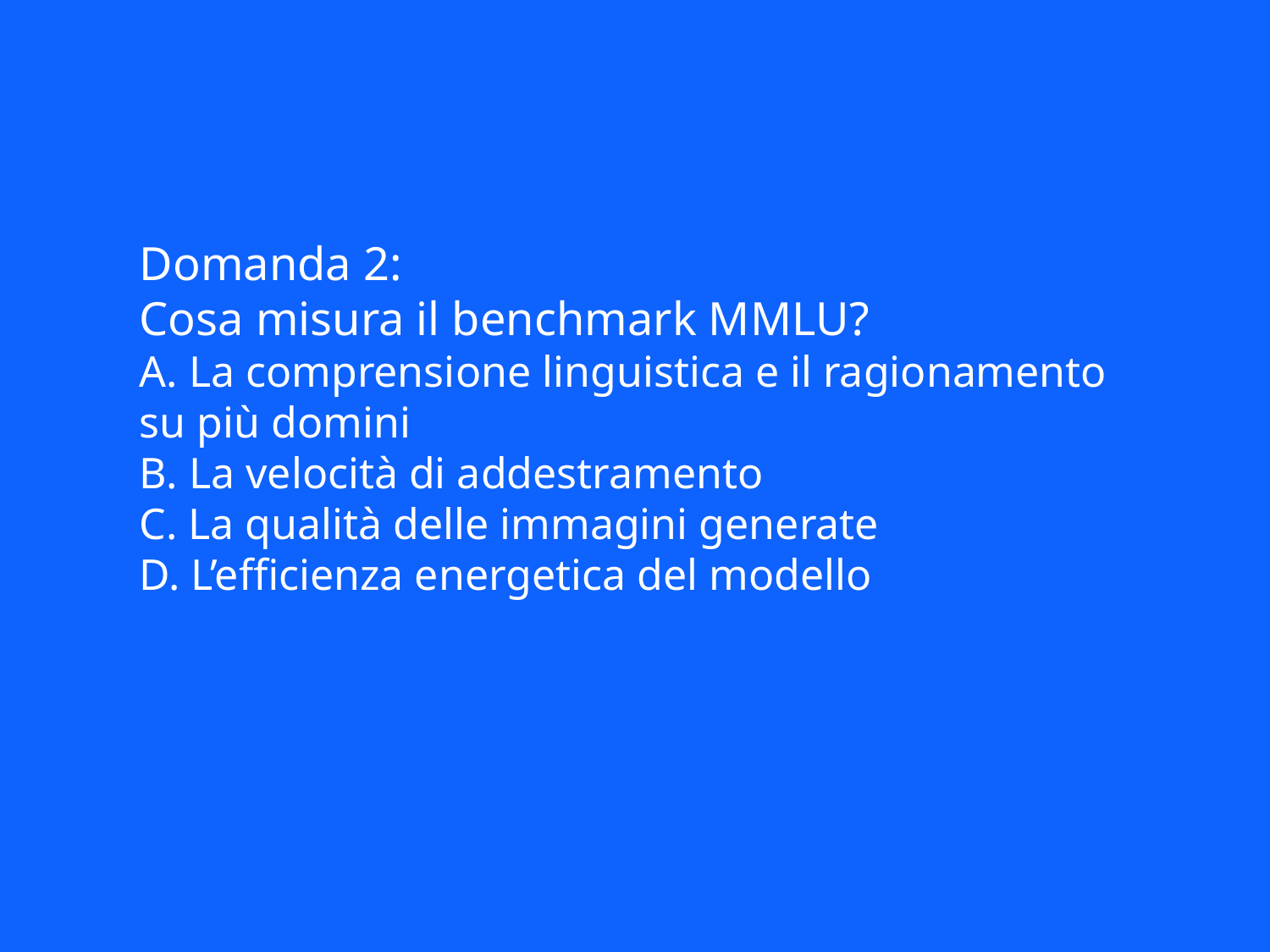

Domanda 2:
Cosa misura il benchmark MMLU?
A. La comprensione linguistica e il ragionamento su più domini
B. La velocità di addestramento
C. La qualità delle immagini generate
D. L’efficienza energetica del modello